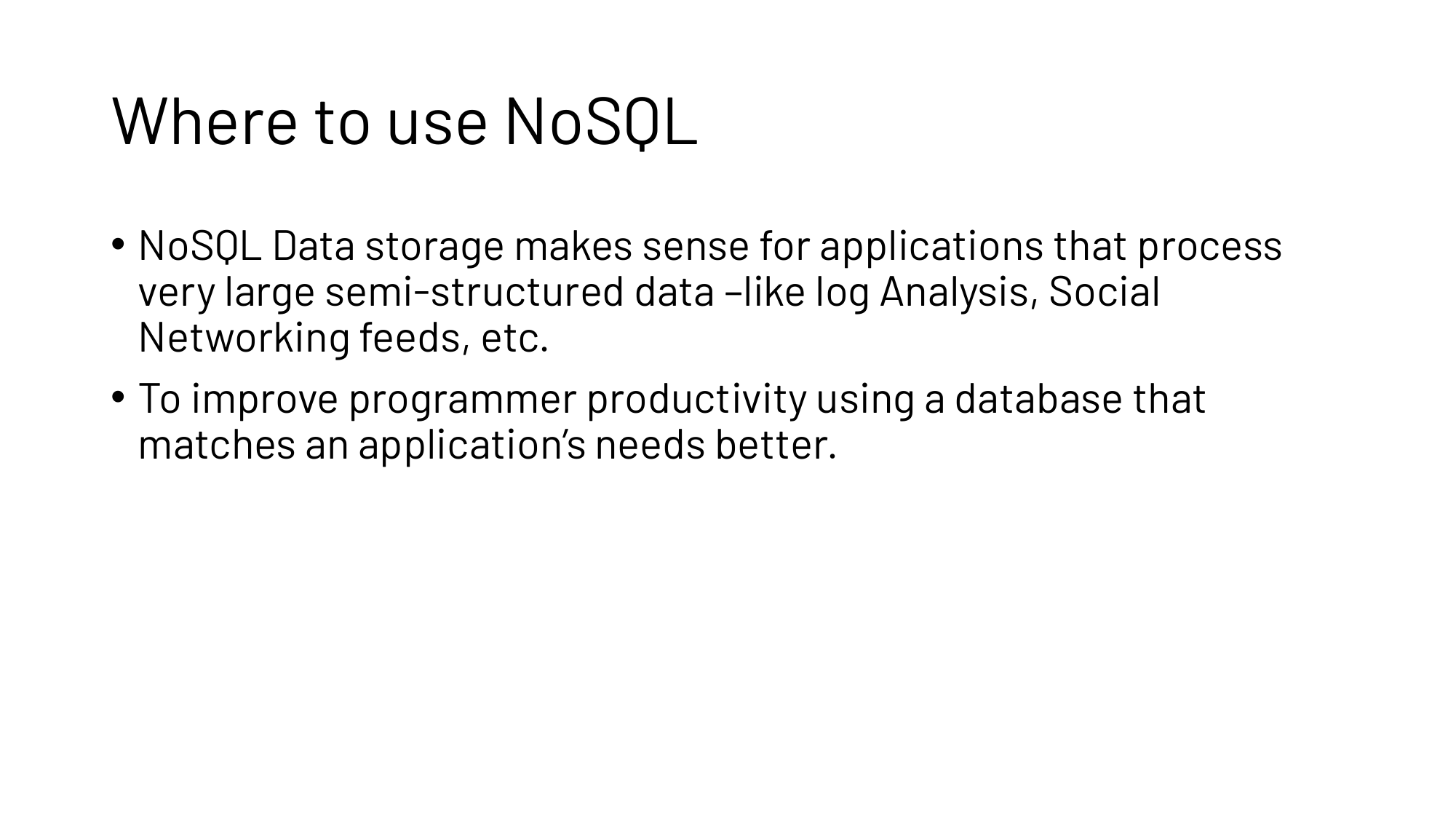

# Where to use NoSQL
NoSQL Data storage makes sense for applications that process very large semi-structured data –like log Analysis, Social Networking feeds, etc.
To improve programmer productivity using a database that matches an application’s needs better.